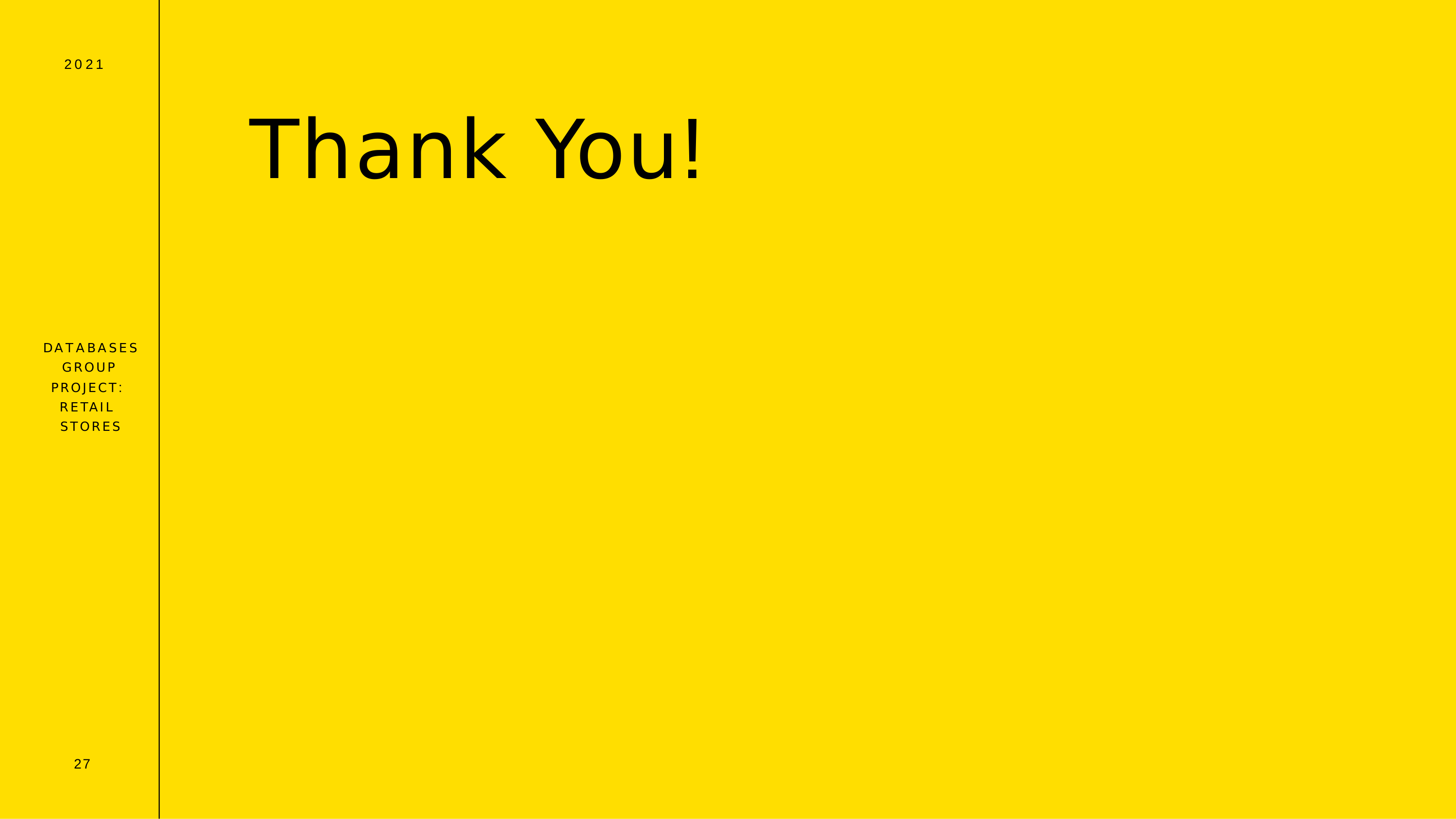

2021
# Thank You!
DATABASES  GROUP  PROJECT:  RETAIL  STORES
27